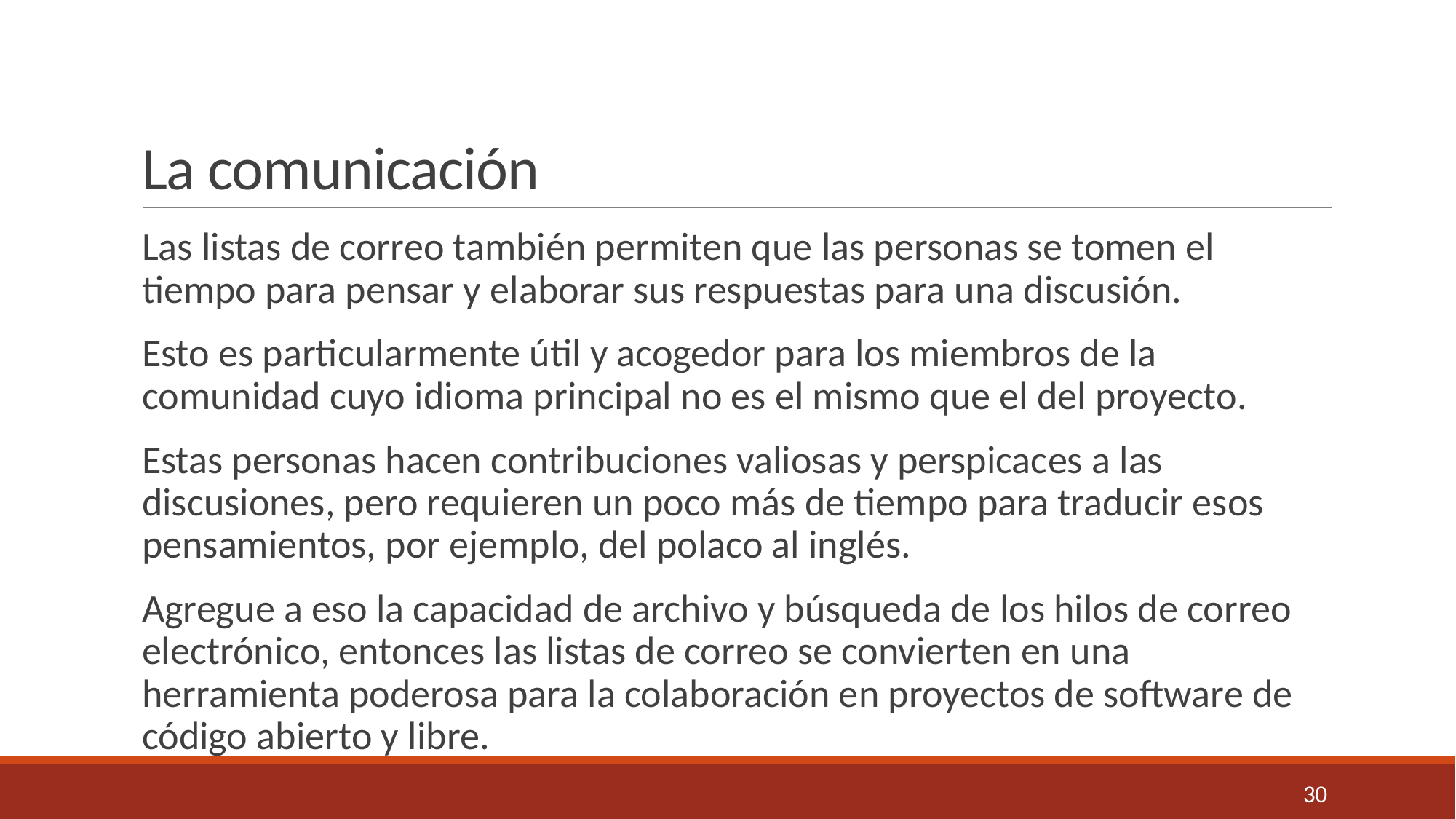

# La comunicación
Las listas de correo también permiten que las personas se tomen el tiempo para pensar y elaborar sus respuestas para una discusión.
Esto es particularmente útil y acogedor para los miembros de la comunidad cuyo idioma principal no es el mismo que el del proyecto.
Estas personas hacen contribuciones valiosas y perspicaces a las discusiones, pero requieren un poco más de tiempo para traducir esos pensamientos, por ejemplo, del polaco al inglés.
Agregue a eso la capacidad de archivo y búsqueda de los hilos de correo electrónico, entonces las listas de correo se convierten en una herramienta poderosa para la colaboración en proyectos de software de código abierto y libre.
30